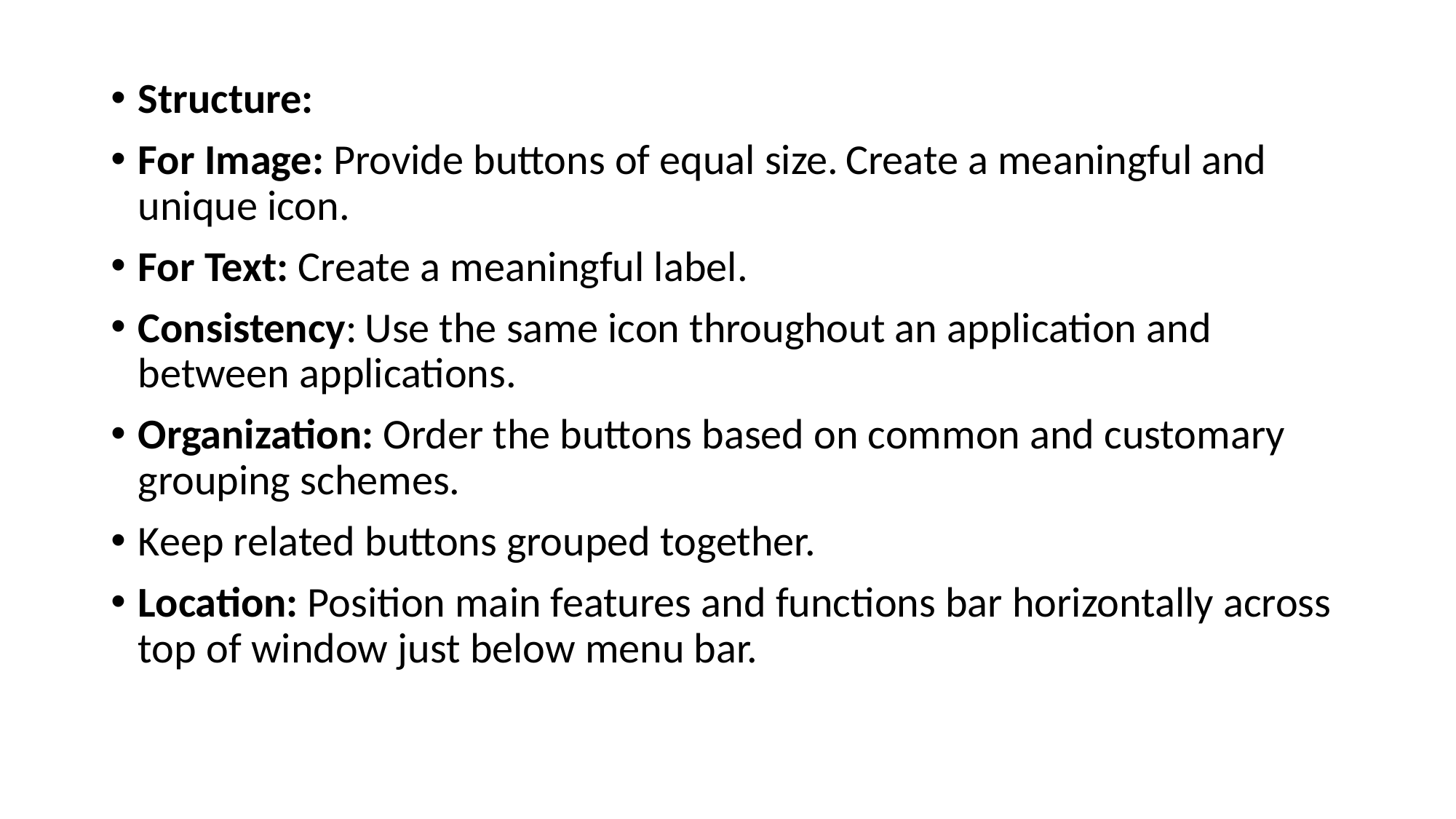

Structure:
For Image: Provide buttons of equal size. Create a meaningful and unique icon.
For Text: Create a meaningful label.
Consistency: Use the same icon throughout an application and between applications.
Organization: Order the buttons based on common and customary grouping schemes.
Keep related buttons grouped together.
Location: Position main features and functions bar horizontally across top of window just below menu bar.